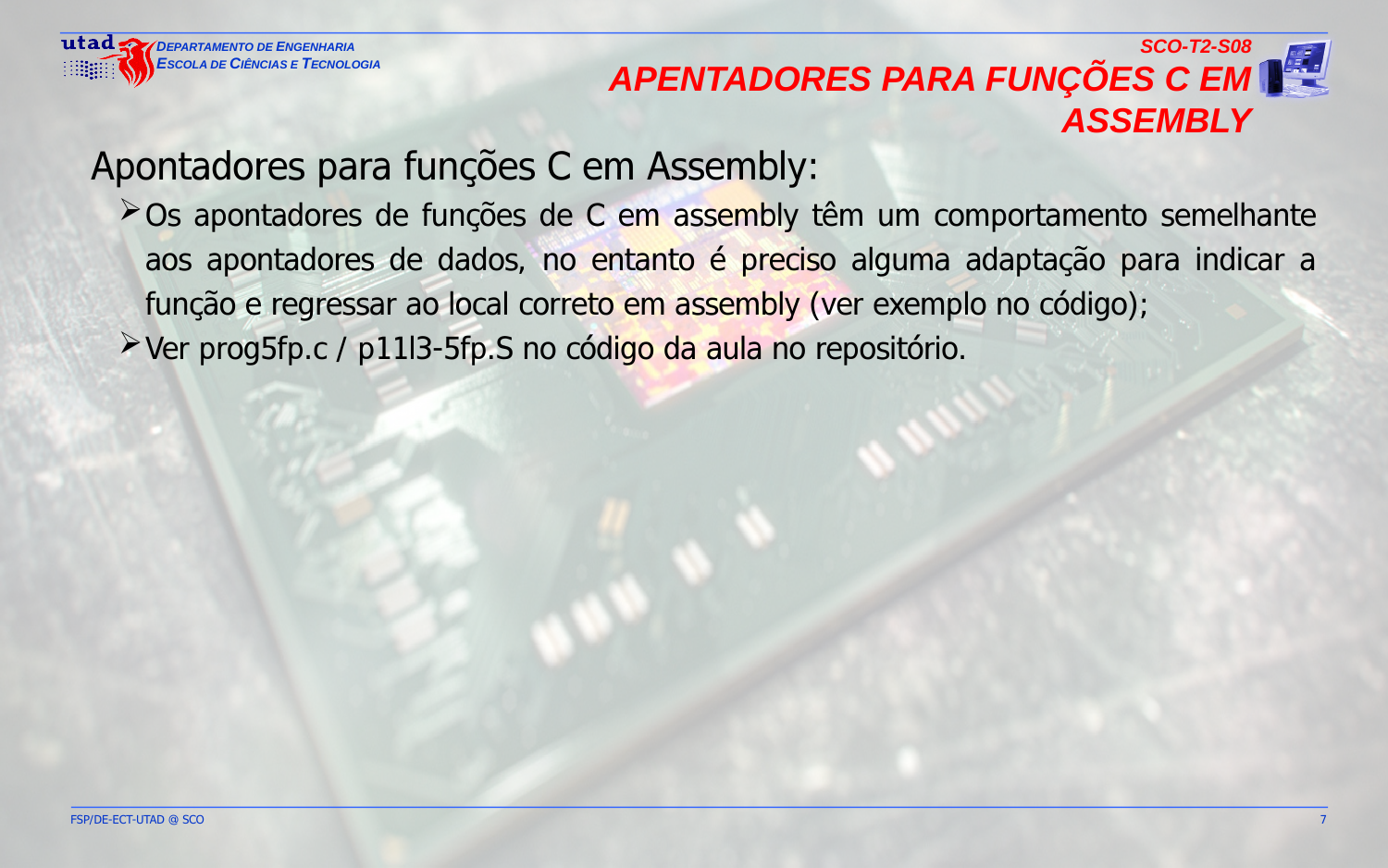

SCO-T2-S08
Apentadores para Funções C em Assembly
Apontadores para funções C em Assembly:
Os apontadores de funções de C em assembly têm um comportamento semelhante aos apontadores de dados, no entanto é preciso alguma adaptação para indicar a função e regressar ao local correto em assembly (ver exemplo no código);
Ver prog5fp.c / p11l3-5fp.S no código da aula no repositório.